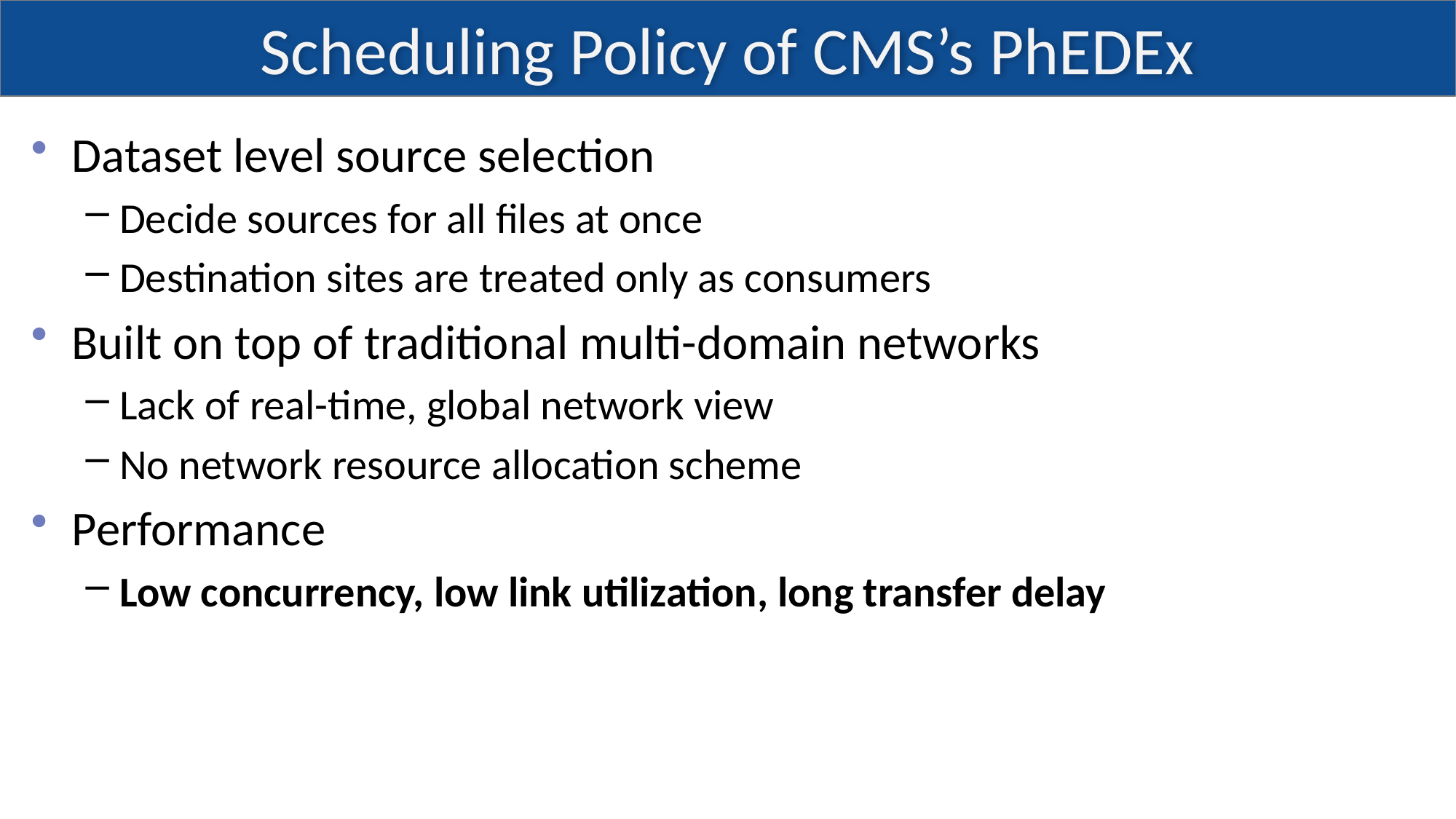

# Scheduling Policy of CMS’s PhEDEx
Dataset level source selection
Decide sources for all files at once
Destination sites are treated only as consumers
Built on top of traditional multi-domain networks
Lack of real-time, global network view
No network resource allocation scheme
Performance
Low concurrency, low link utilization, long transfer delay